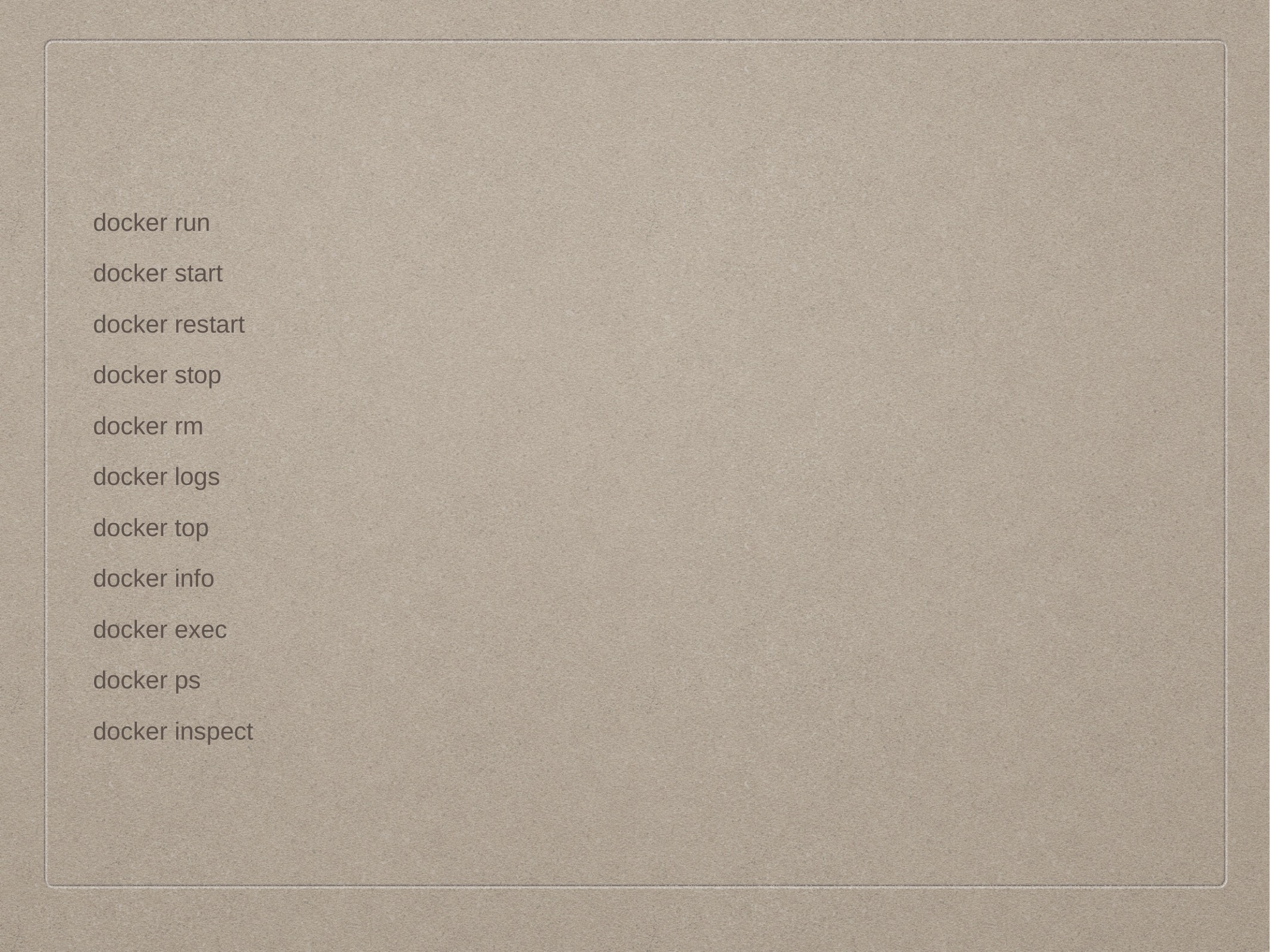

docker run
docker start
docker restart
docker stop
docker rm
docker logs
docker top
docker info
docker exec
docker ps
docker inspect